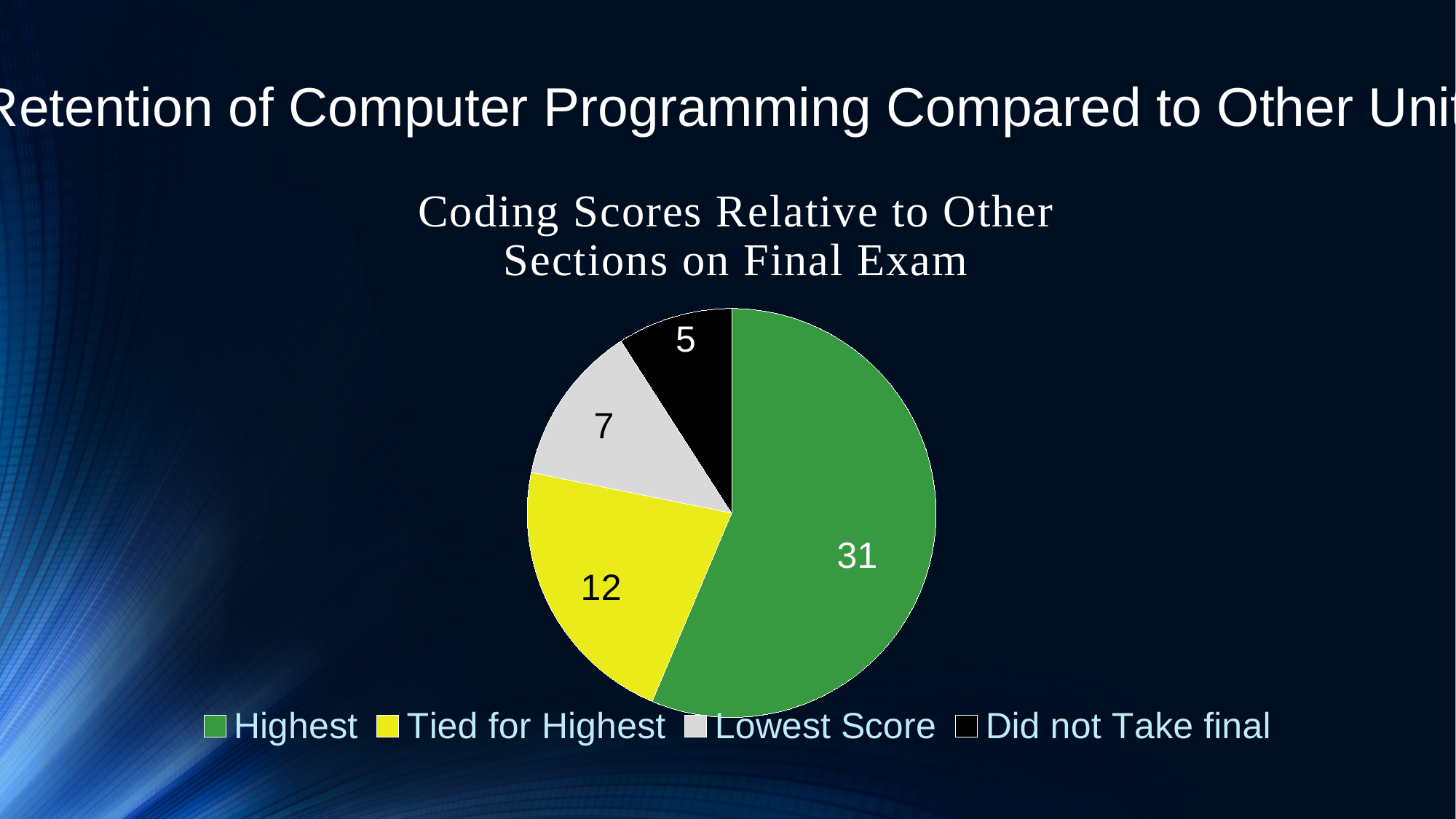

Retention of Computer Programming Compared to Other Units
# Coding Scores Relative to Other Sections on Final Exam

### Chart

| Category |  |
|---|---|
| Highest | 31.0 |
| Tied for Highest | 12.0 |
| Lowest Score | 7.0 |
| Did not Take final | 5.0 |